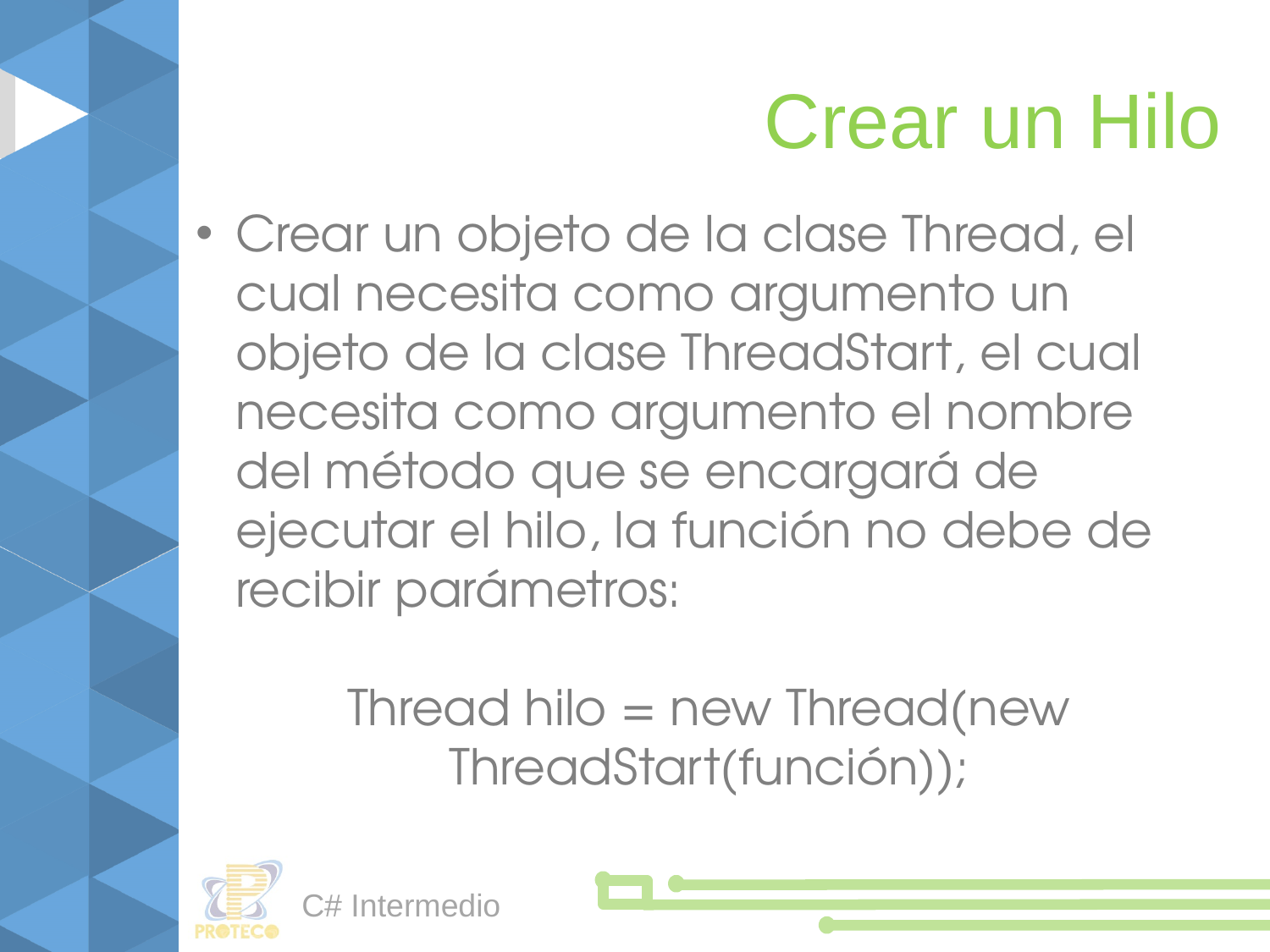

Crear un Hilo
Crear un objeto de la clase Thread, el cual necesita como argumento un objeto de la clase ThreadStart, el cual necesita como argumento el nombre del método que se encargará de ejecutar el hilo, la función no debe de recibir parámetros:

Thread hilo = new Thread(new ThreadStart(función));